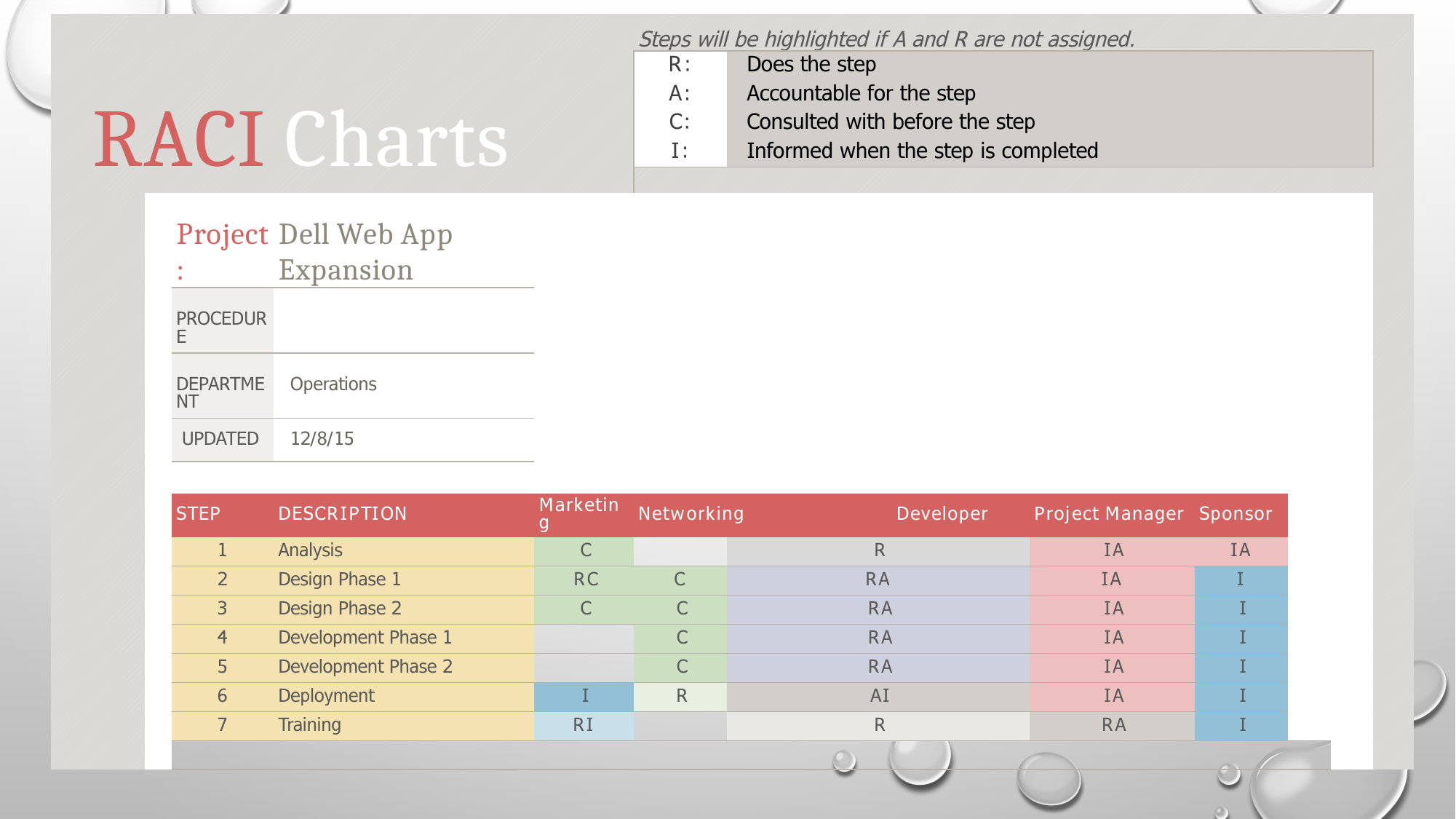

|  |  |  |  |  | Steps will be highlighted if A and R are not assigned. |  |  |  |  |  |  |  |
| --- | --- | --- | --- | --- | --- | --- | --- | --- | --- | --- | --- | --- |
|  |  |  |  |  | R: | Does the step |  |  |  |  |  |  |
| RACI Charts |  |  |  |  | A: | Accountable for the step |  |  |  |  |  |  |
|  |  |  |  |  | C: | Consulted with before the step |  |  |  |  |  |  |
|  |  |  |  |  | I: | Informed when the step is completed |  |  |  |  |  |  |
|  |  |  |  |  |  |  |  |  |  |  |  |  |
|  |  |  |  |  |  |  |  |  |  |  |  |  |
|  |  | Project: | Dell Web App Expansion |  |  |  |  |  |  |  |  |  |
|  |  | PROCEDURE |  |  |  |  |  |  |  |  |  |  |
|  |  | DEPARTMENT | Operations |  |  |  |  |  |  |  |  |  |
|  |  | UPDATED | 12/8/15 |  |  |  |  |  |  |  |  |  |
|  |  |  |  |  |  |  |  |  |  |  |  |  |
|  |  | STEP | DESCRIPTION | Marketing | Networking |  | Developer | Project Manager | Sponsor |  |  |  |
|  |  | 1 | Analysis | C |  | R |  | IA | IA |  |  |  |
|  |  | 2 | Design Phase 1 | RC | C | RA |  | IA | I |  |  |  |
|  |  | 3 | Design Phase 2 | C | C | RA |  | IA | I |  |  |  |
|  |  | 4 | Development Phase 1 |  | C | RA |  | IA | I |  |  |  |
|  |  | 5 | Development Phase 2 |  | C | RA |  | IA | I |  |  |  |
|  |  | 6 | Deployment | I | R | AI |  | IA | I |  |  |  |
|  |  | 7 | Training | RI |  | R |  | RA | I |  |  |  |
|  |  |  |  |  |  |  |  |  |  |  |  |  |